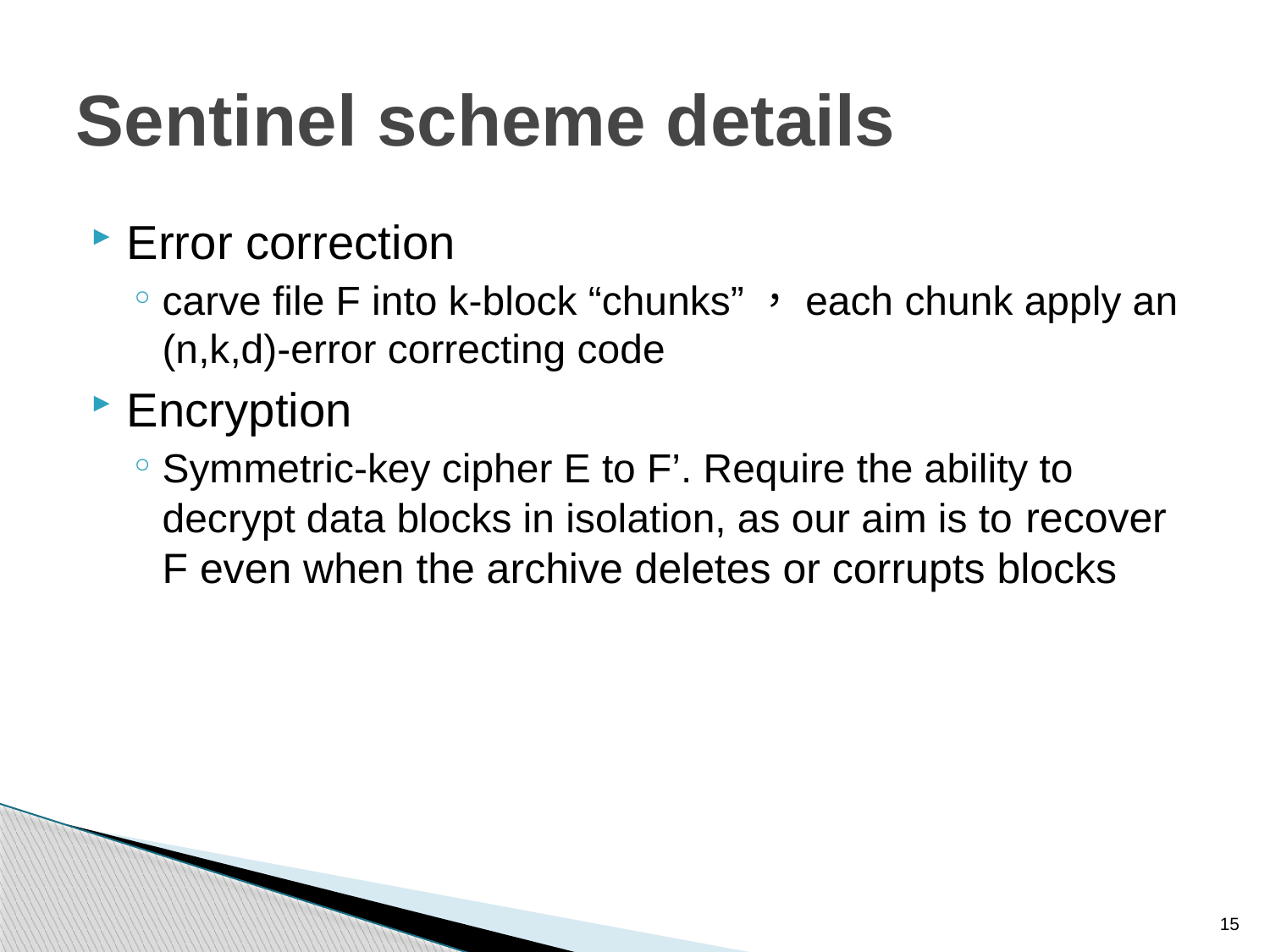

# Sentinel scheme details
Error correction
carve file F into k-block “chunks”，each chunk apply an (n,k,d)-error correcting code
Encryption
Symmetric-key cipher E to F’. Require the ability to decrypt data blocks in isolation, as our aim is to recover F even when the archive deletes or corrupts blocks

15